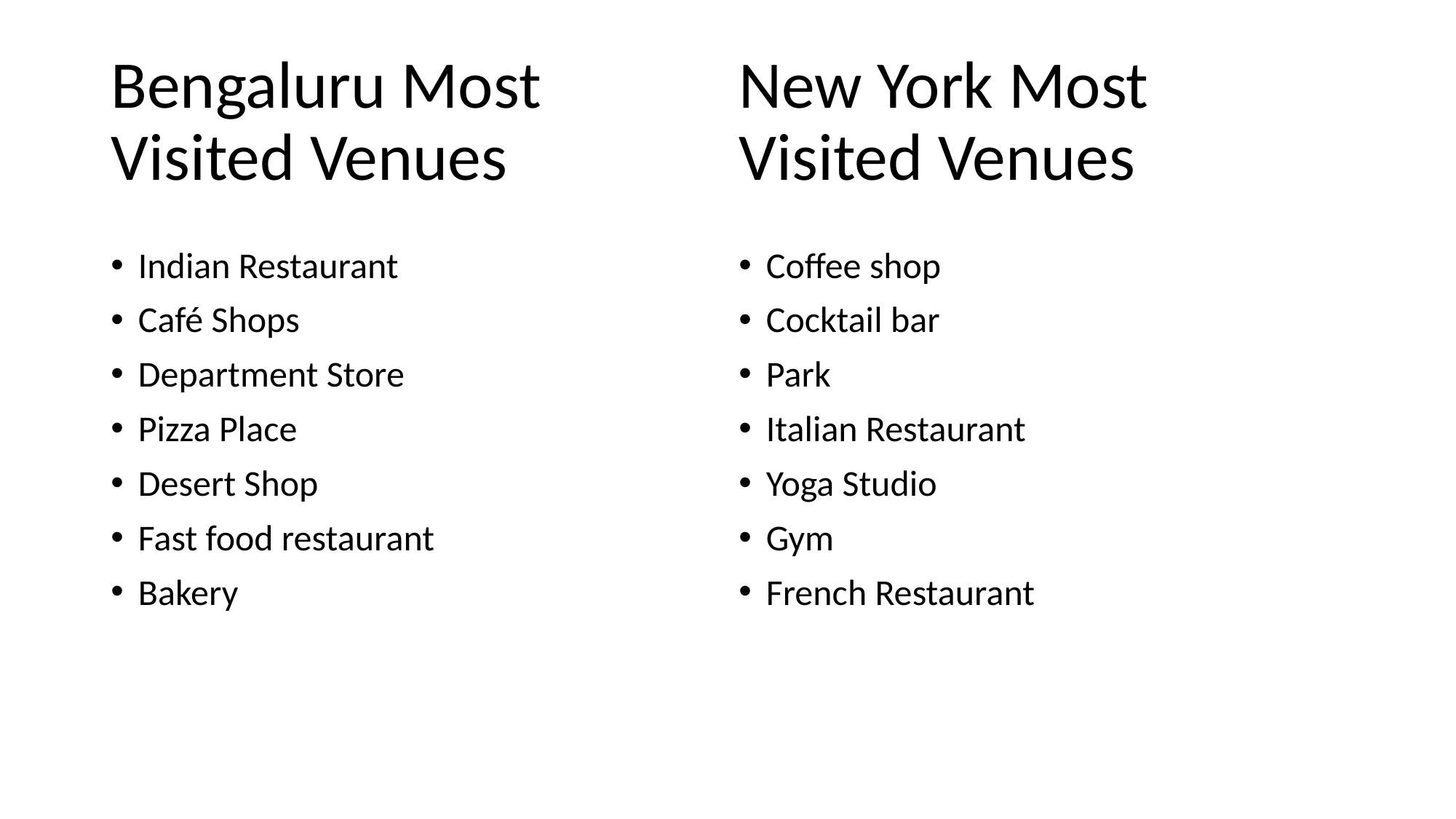

# Bengaluru Most Visited Venues
New York Most Visited Venues
Coffee shop
Cocktail bar
Park
Italian Restaurant
Yoga Studio
Gym
French Restaurant
Indian Restaurant
Café Shops
Department Store
Pizza Place
Desert Shop
Fast food restaurant
Bakery